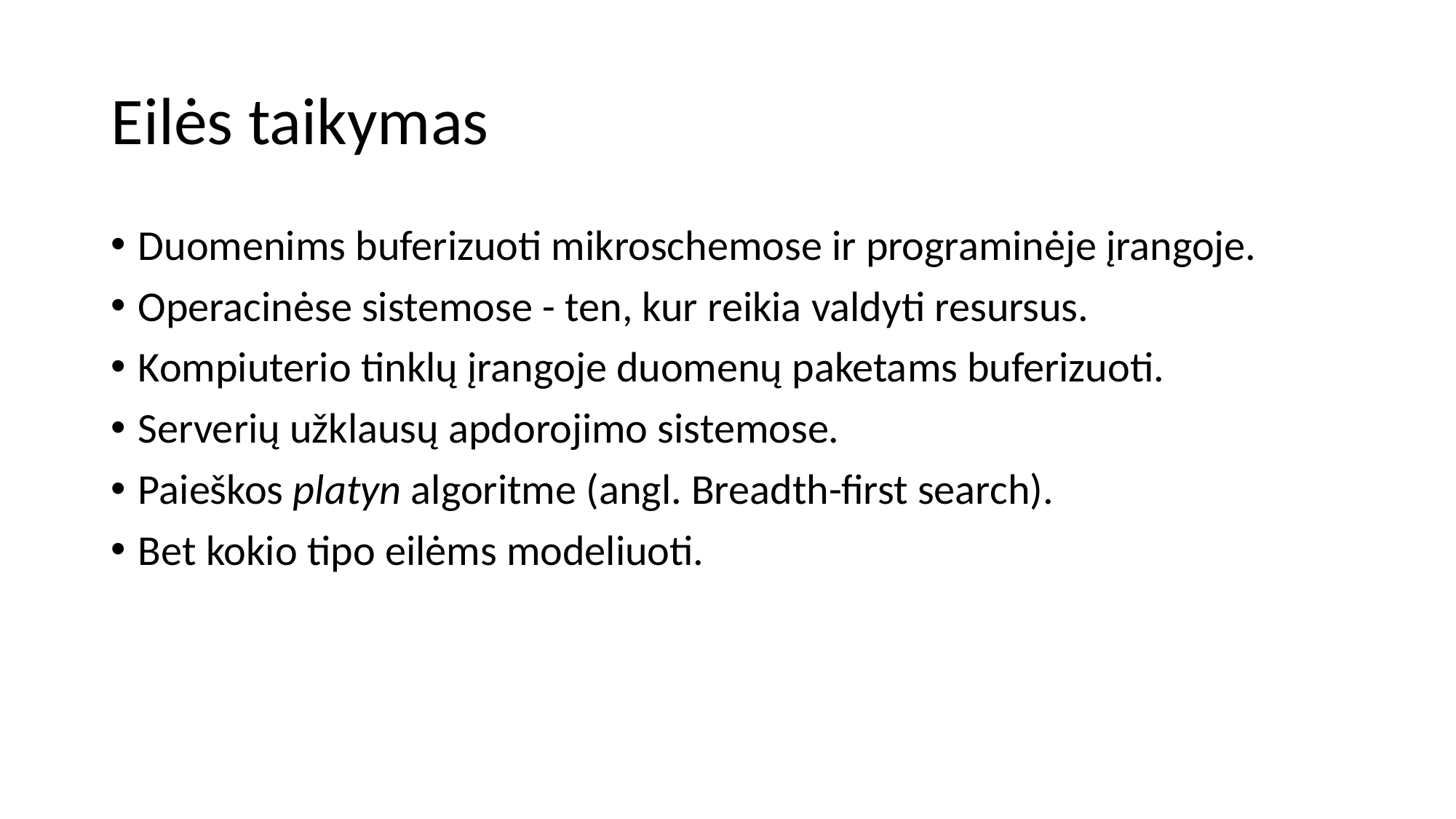

# Eilės taikymas
Duomenims buferizuoti mikroschemose ir programinėje įrangoje.
Operacinėse sistemose - ten, kur reikia valdyti resursus.
Kompiuterio tinklų įrangoje duomenų paketams buferizuoti.
Serverių užklausų apdorojimo sistemose.
Paieškos platyn algoritme (angl. Breadth-first search).
Bet kokio tipo eilėms modeliuoti.